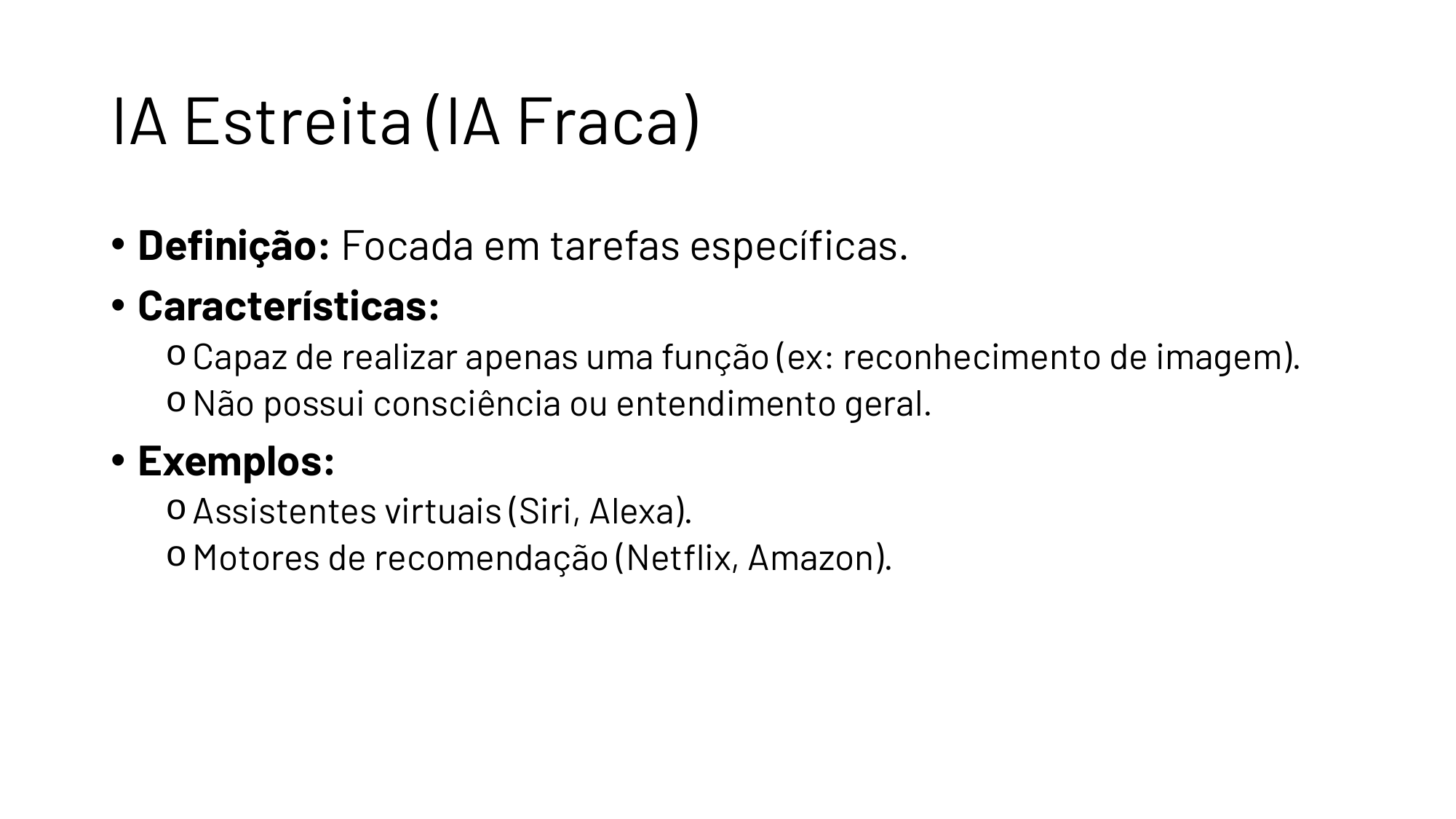

# IA Estreita (IA Fraca)
Definição: Focada em tarefas específicas.
Características:
Capaz de realizar apenas uma função (ex: reconhecimento de imagem).
Não possui consciência ou entendimento geral.
Exemplos:
Assistentes virtuais (Siri, Alexa).
Motores de recomendação (Netflix, Amazon).